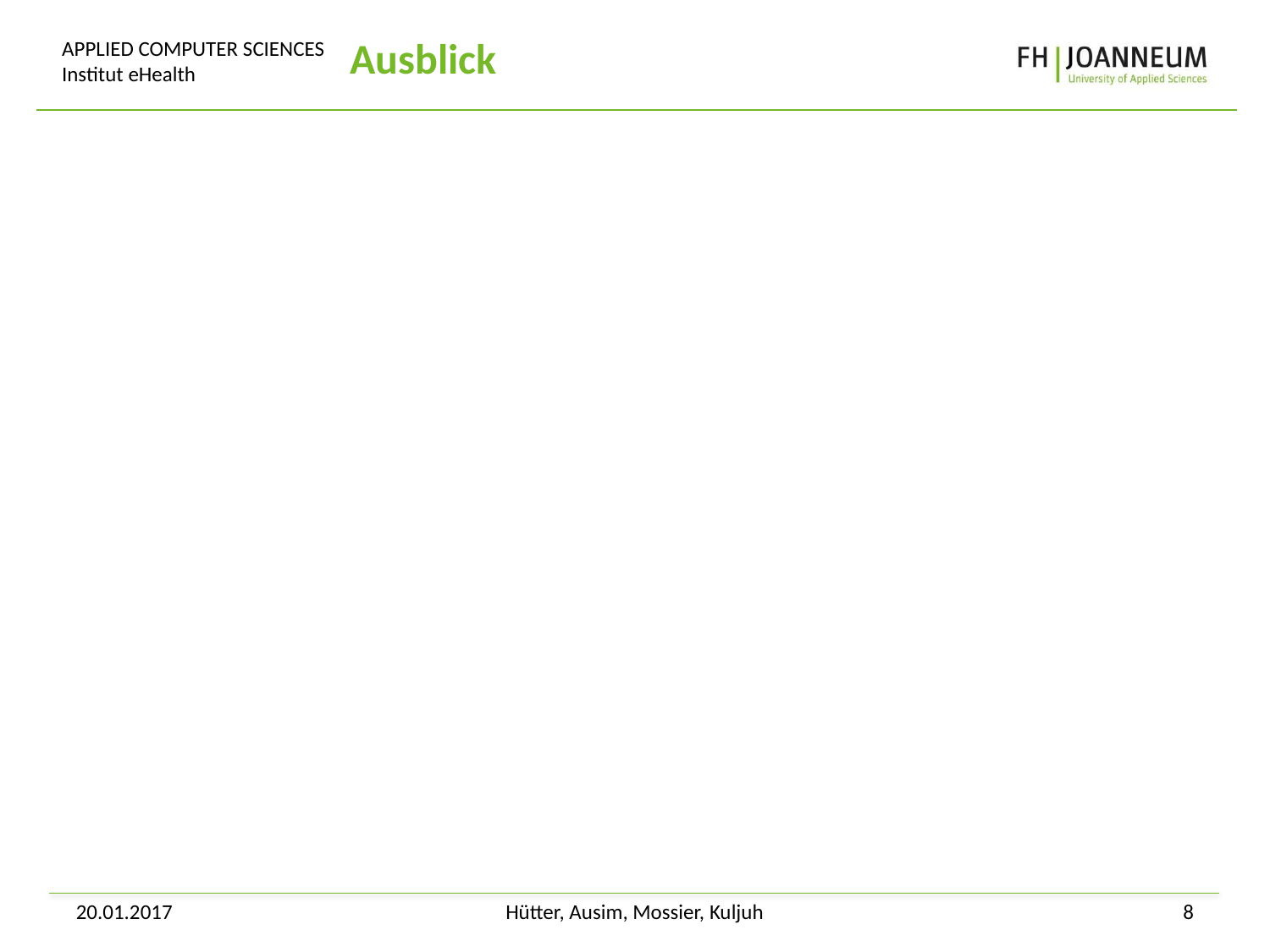

# Ausblick

8
20.01.2017
Hütter, Ausim, Mossier, Kuljuh